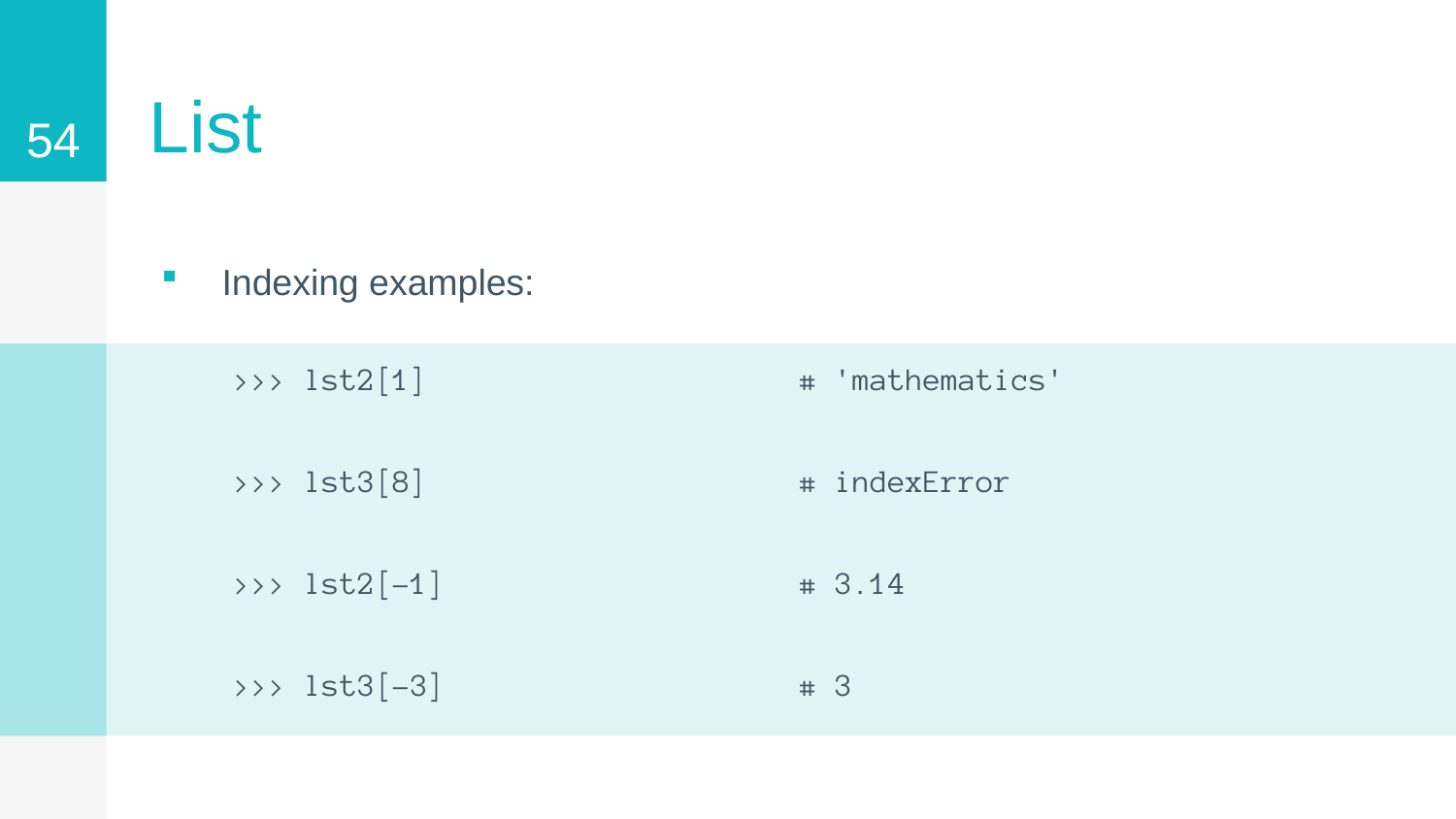

54
# List
Indexing examples:
>>> lst2[1]                     # 'mathematics'

>>> lst3[8]                     # indexError

>>> lst2[-1]                    # 3.14

>>> lst3[-3]                    # 3